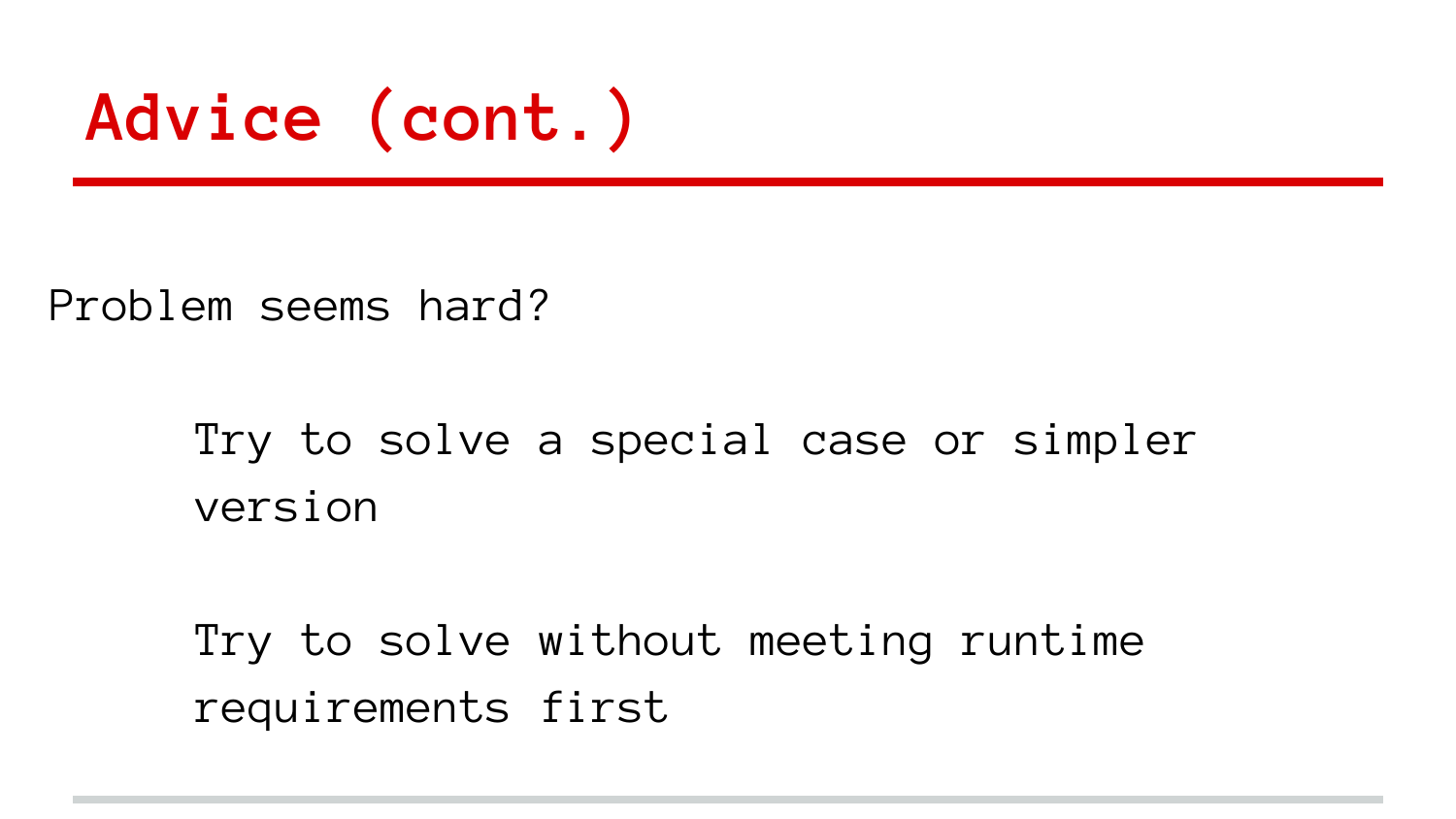

# Advice (cont.)

Problem seems hard?

Try to solve a special case or simpler version

Try to solve without meeting runtime requirements first